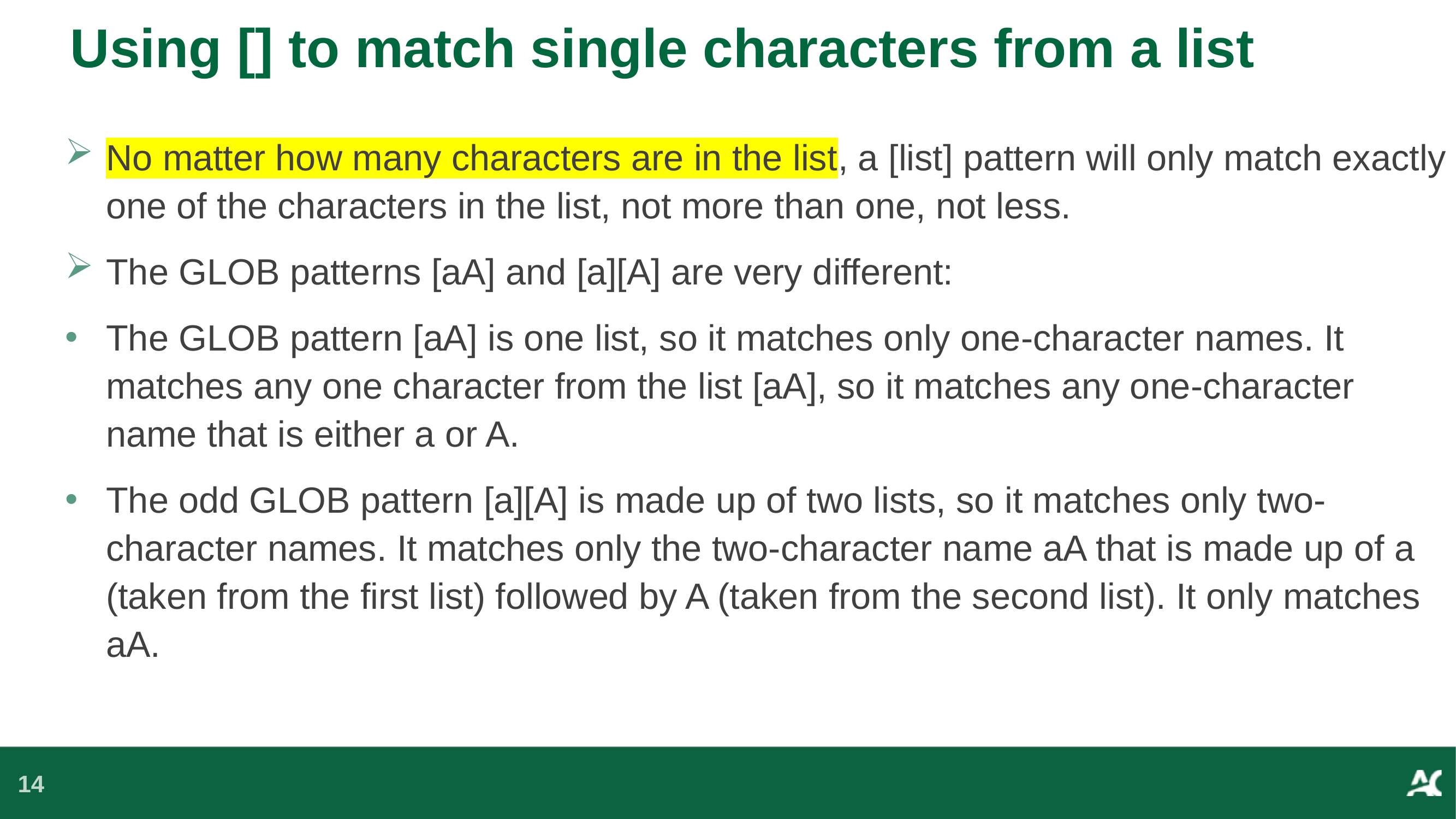

# Using [] to match single characters from a list
No matter how many characters are in the list, a [list] pattern will only match exactly one of the characters in the list, not more than one, not less.
The GLOB patterns [aA] and [a][A] are very different:
The GLOB pattern [aA] is one list, so it matches only one-character names. It    matches any one character from the list [aA], so it matches any one-character name that is either a or A.
The odd GLOB pattern [a][A] is made up of two lists, so it matches only two-character names. It matches only the two-character name aA that is made up of a (taken from the first list) followed by A (taken from the second list). It only matches aA.
14